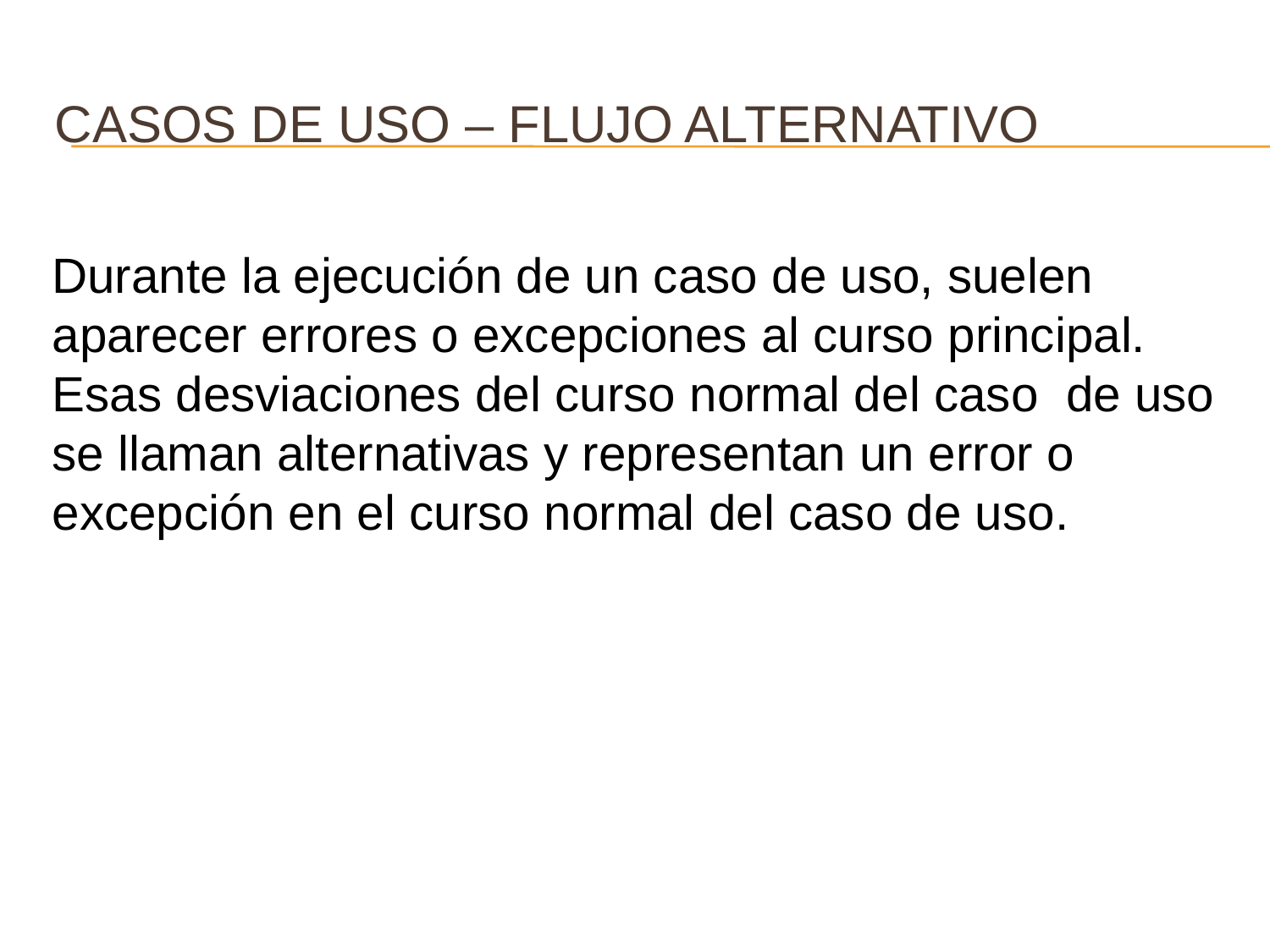

# Casos de uso – Flujo alternativo
Durante la ejecución de un caso de uso, suelen aparecer errores o excepciones al curso principal. Esas desviaciones del curso normal del caso  de uso se llaman alternativas y representan un error o excepción en el curso normal del caso de uso.